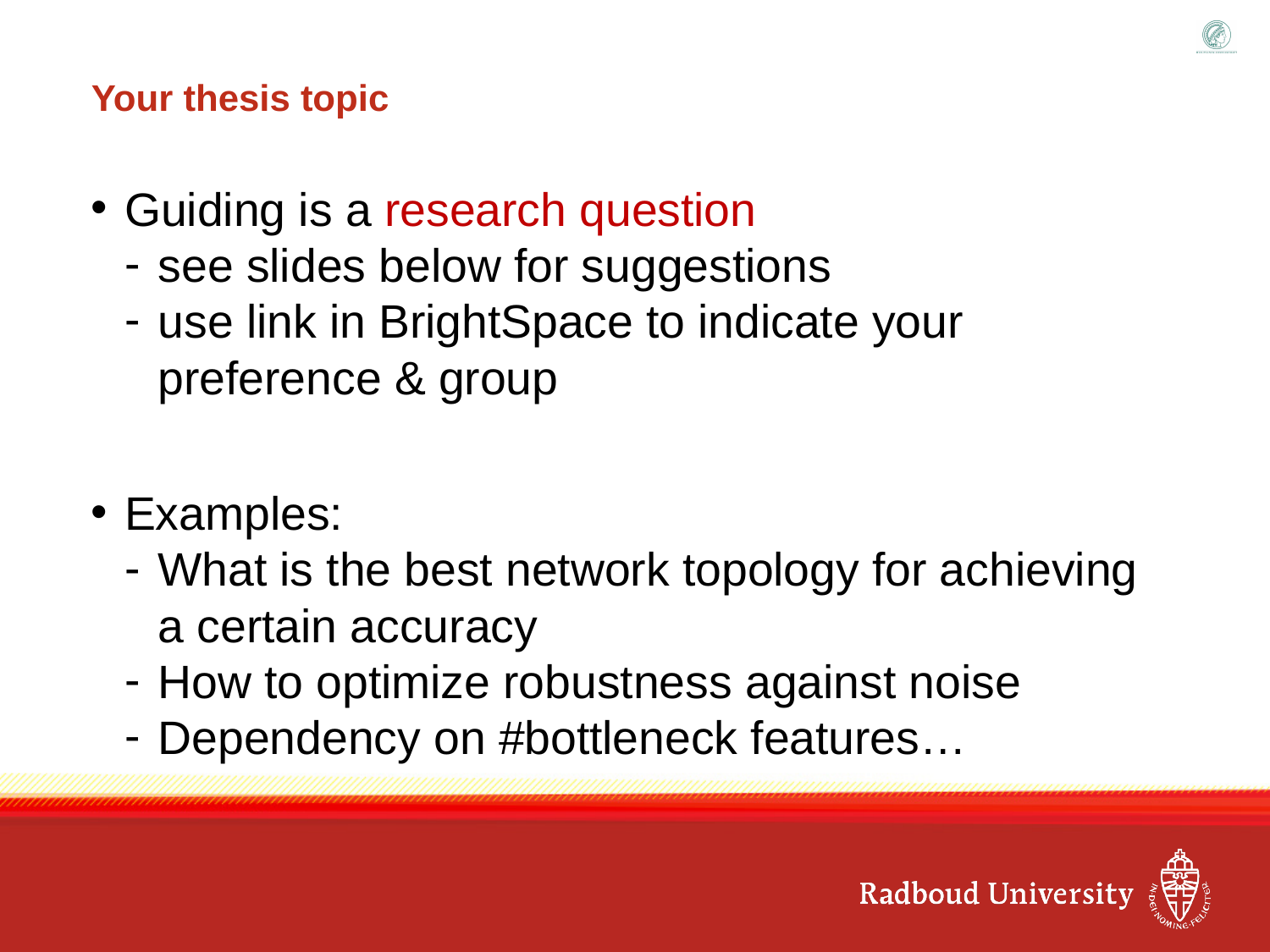

# Your thesis topic
Guiding is a research question
see slides below for suggestions
use link in BrightSpace to indicate your preference & group

Examples:
What is the best network topology for achieving a certain accuracy
How to optimize robustness against noise
Dependency on #bottleneck features…